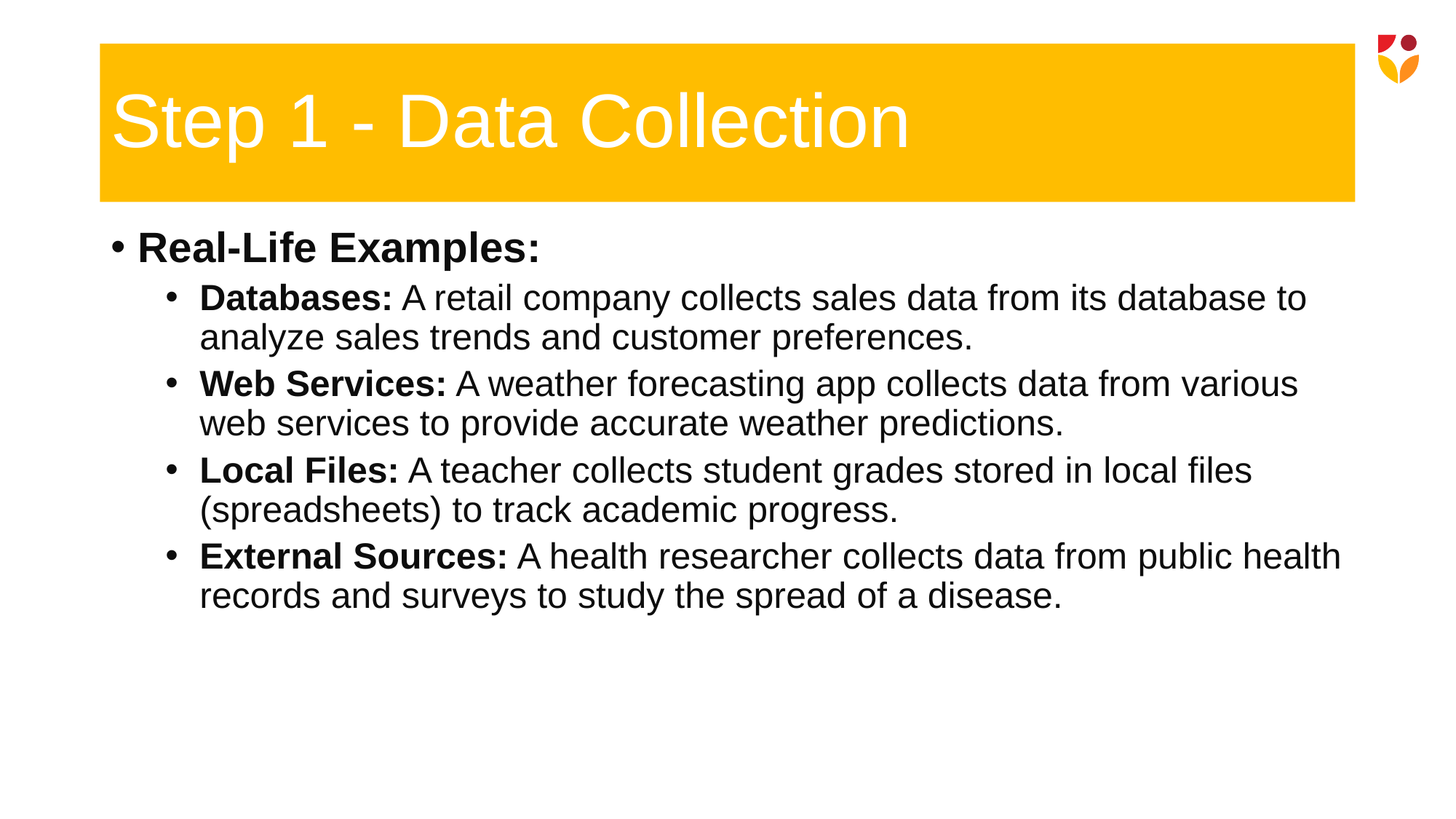

# Step 1 - Data Collection
Real-Life Examples:
Databases: A retail company collects sales data from its database to analyze sales trends and customer preferences.
Web Services: A weather forecasting app collects data from various web services to provide accurate weather predictions.
Local Files: A teacher collects student grades stored in local files (spreadsheets) to track academic progress.
External Sources: A health researcher collects data from public health records and surveys to study the spread of a disease.